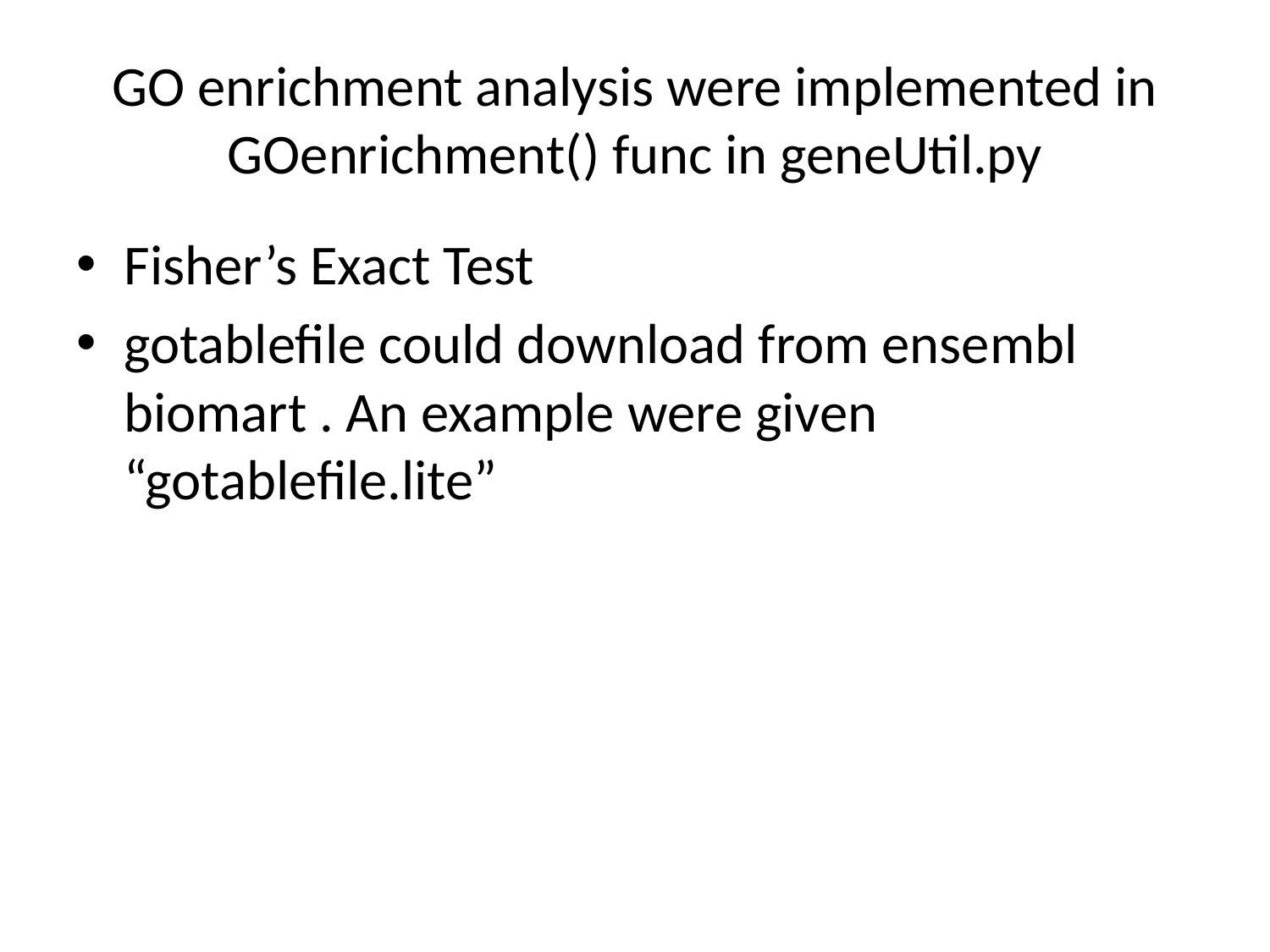

# GO enrichment analysis were implemented in GOenrichment() func in geneUtil.py
Fisher’s Exact Test
gotablefile could download from ensembl biomart . An example were given “gotablefile.lite”